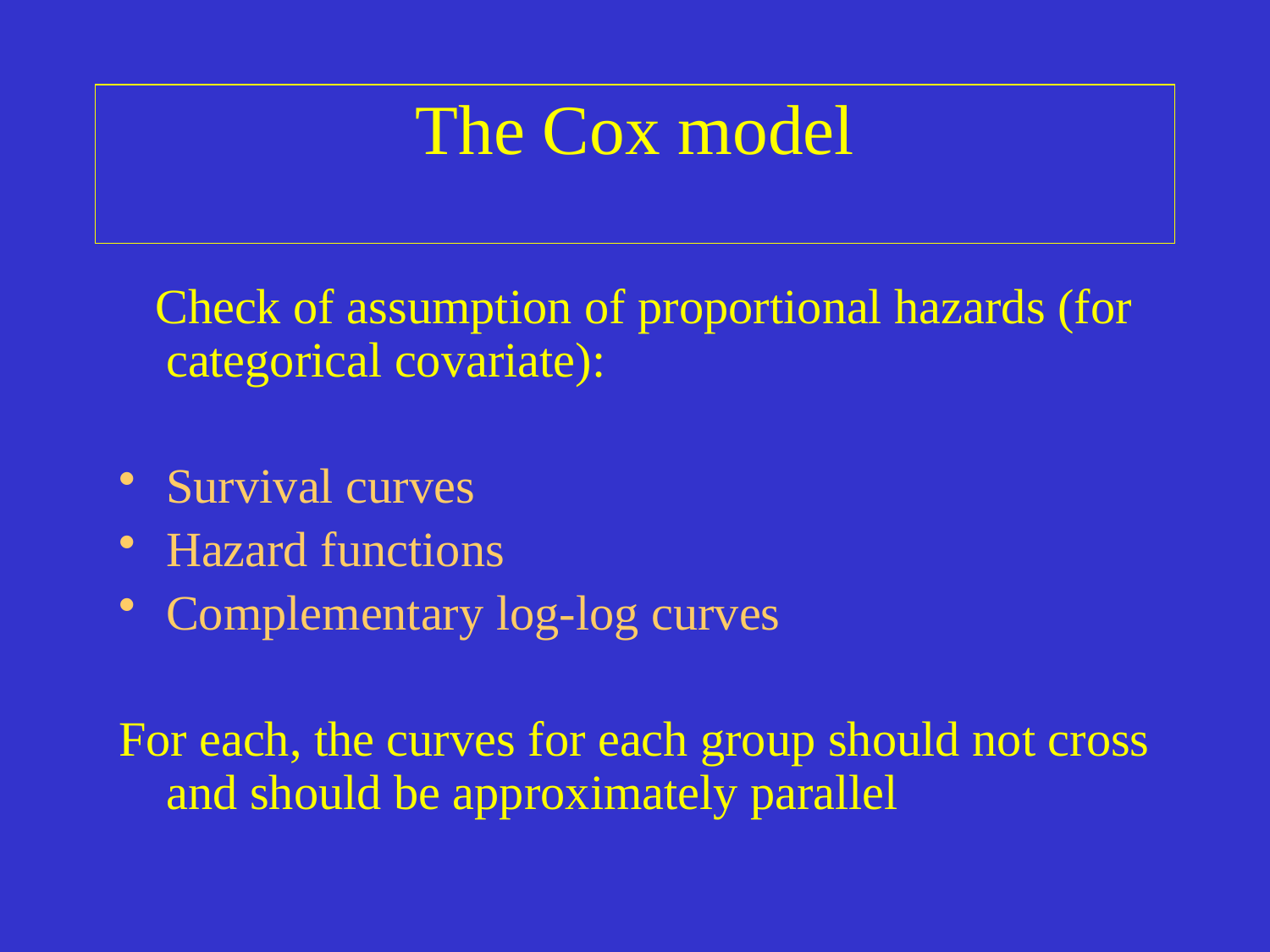

# The Cox model
   Check of assumption of proportional hazards (for categorical covariate):

Survival curves
Hazard functions
Complementary log-log curves

For each, the curves for each group should not cross and should be approximately parallel